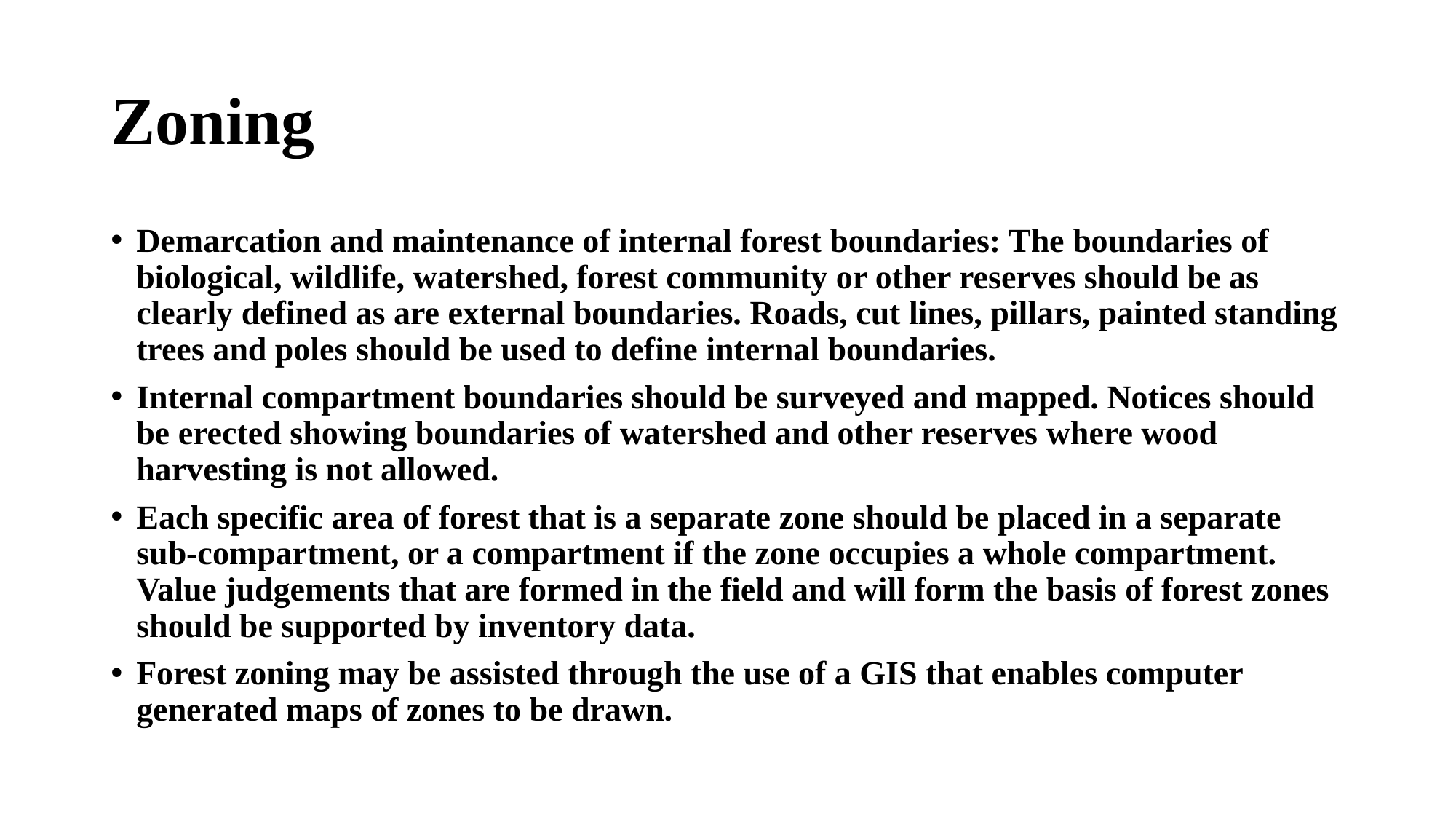

# Zoning
Demarcation and maintenance of internal forest boundaries: The boundaries of biological, wildlife, watershed, forest community or other reserves should be as clearly defined as are external boundaries. Roads, cut lines, pillars, painted standing trees and poles should be used to define internal boundaries.
Internal compartment boundaries should be surveyed and mapped. Notices should be erected showing boundaries of watershed and other reserves where wood harvesting is not allowed.
Each specific area of forest that is a separate zone should be placed in a separate sub-compartment, or a compartment if the zone occupies a whole compartment. Value judgements that are formed in the field and will form the basis of forest zones should be supported by inventory data.
Forest zoning may be assisted through the use of a GIS that enables computer generated maps of zones to be drawn.